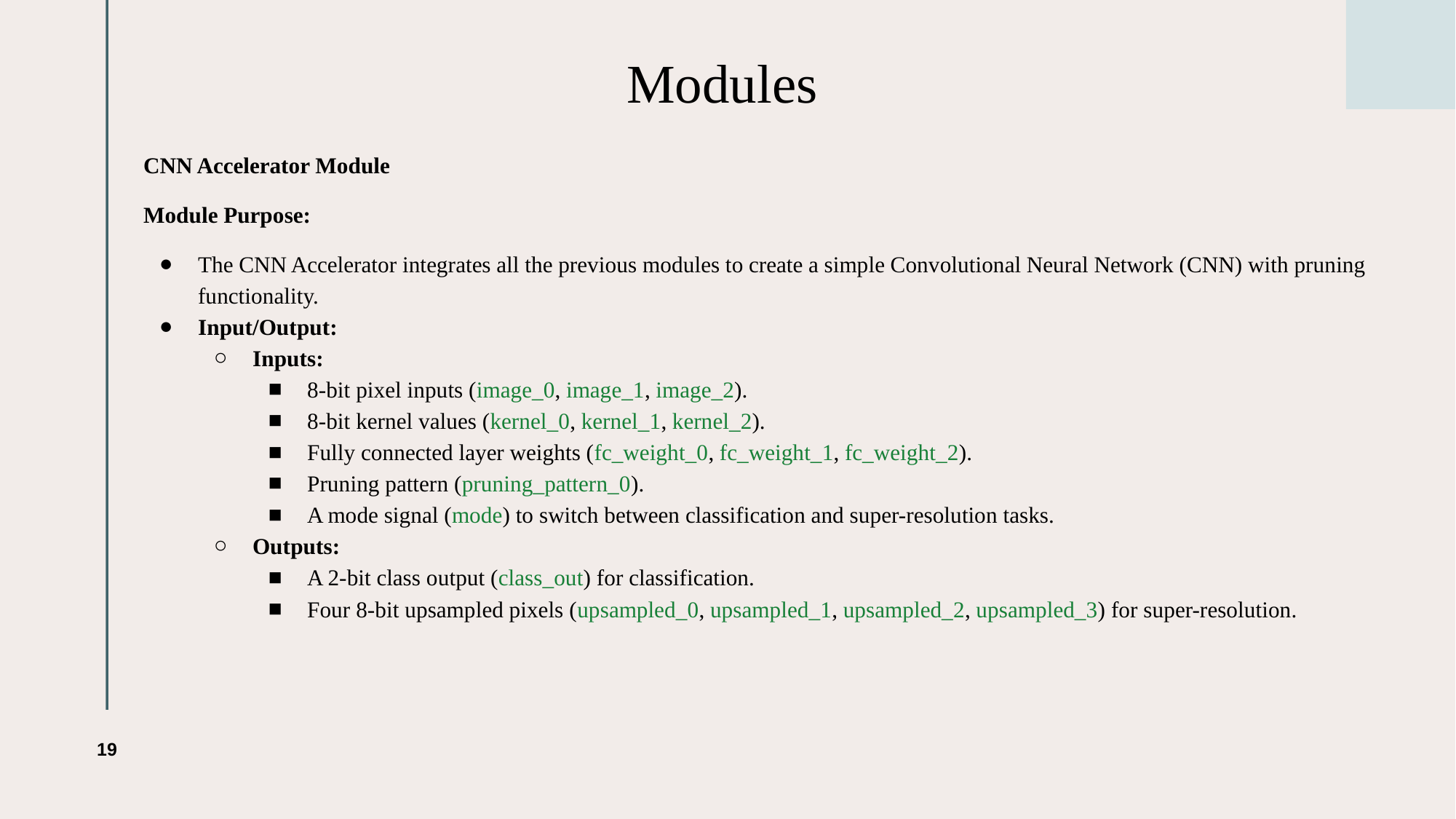

# Modules
CNN Accelerator Module
Module Purpose:
The CNN Accelerator integrates all the previous modules to create a simple Convolutional Neural Network (CNN) with pruning functionality.
Input/Output:
Inputs:
8-bit pixel inputs (image_0, image_1, image_2).
8-bit kernel values (kernel_0, kernel_1, kernel_2).
Fully connected layer weights (fc_weight_0, fc_weight_1, fc_weight_2).
Pruning pattern (pruning_pattern_0).
A mode signal (mode) to switch between classification and super-resolution tasks.
Outputs:
A 2-bit class output (class_out) for classification.
Four 8-bit upsampled pixels (upsampled_0, upsampled_1, upsampled_2, upsampled_3) for super-resolution.

19